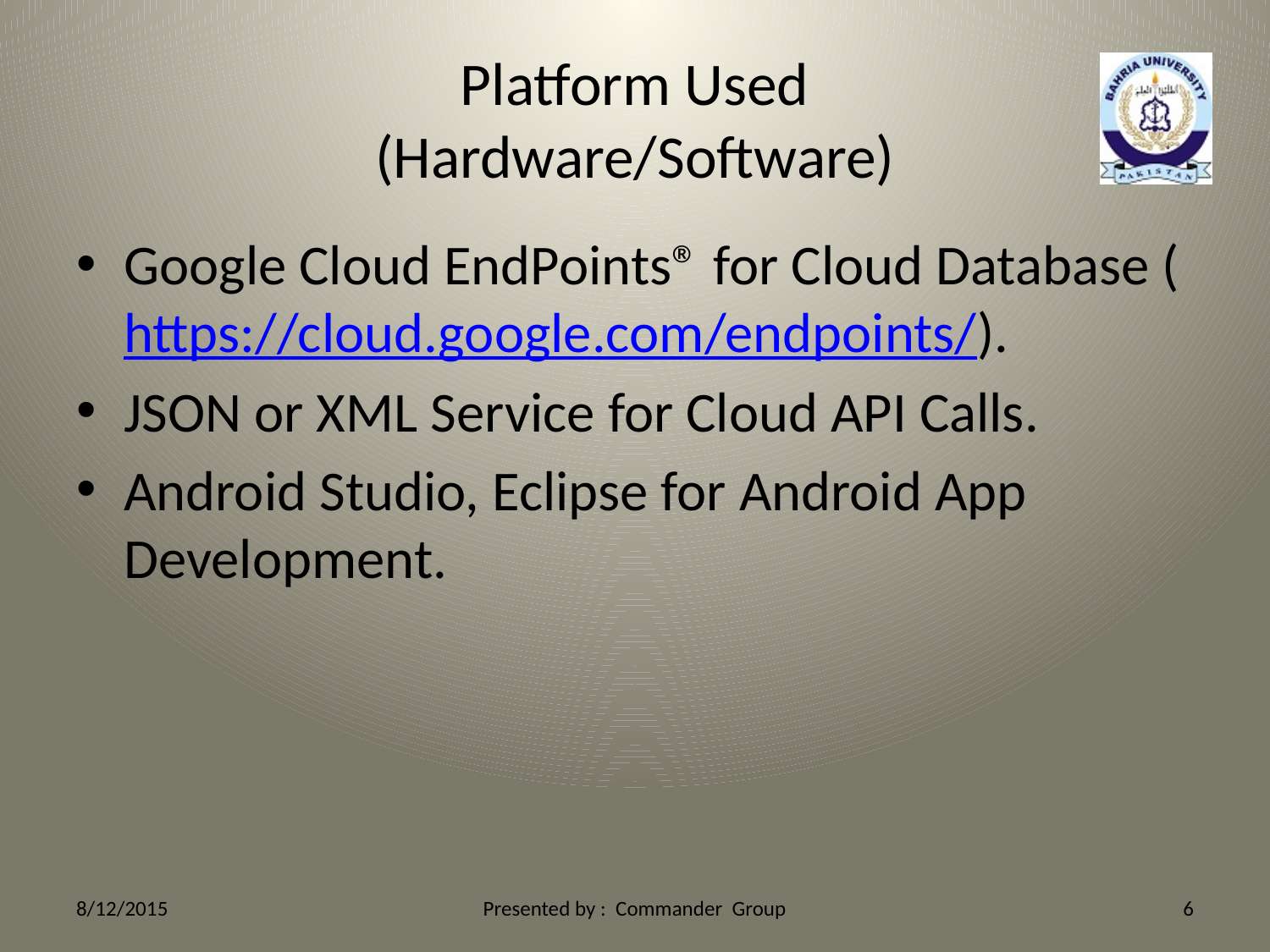

# Platform Used (Hardware/Software)
Google Cloud EndPoints® for Cloud Database (https://cloud.google.com/endpoints/).
JSON or XML Service for Cloud API Calls.
Android Studio, Eclipse for Android App Development.

8/12/2015
Presented by :  Commander  Group
6